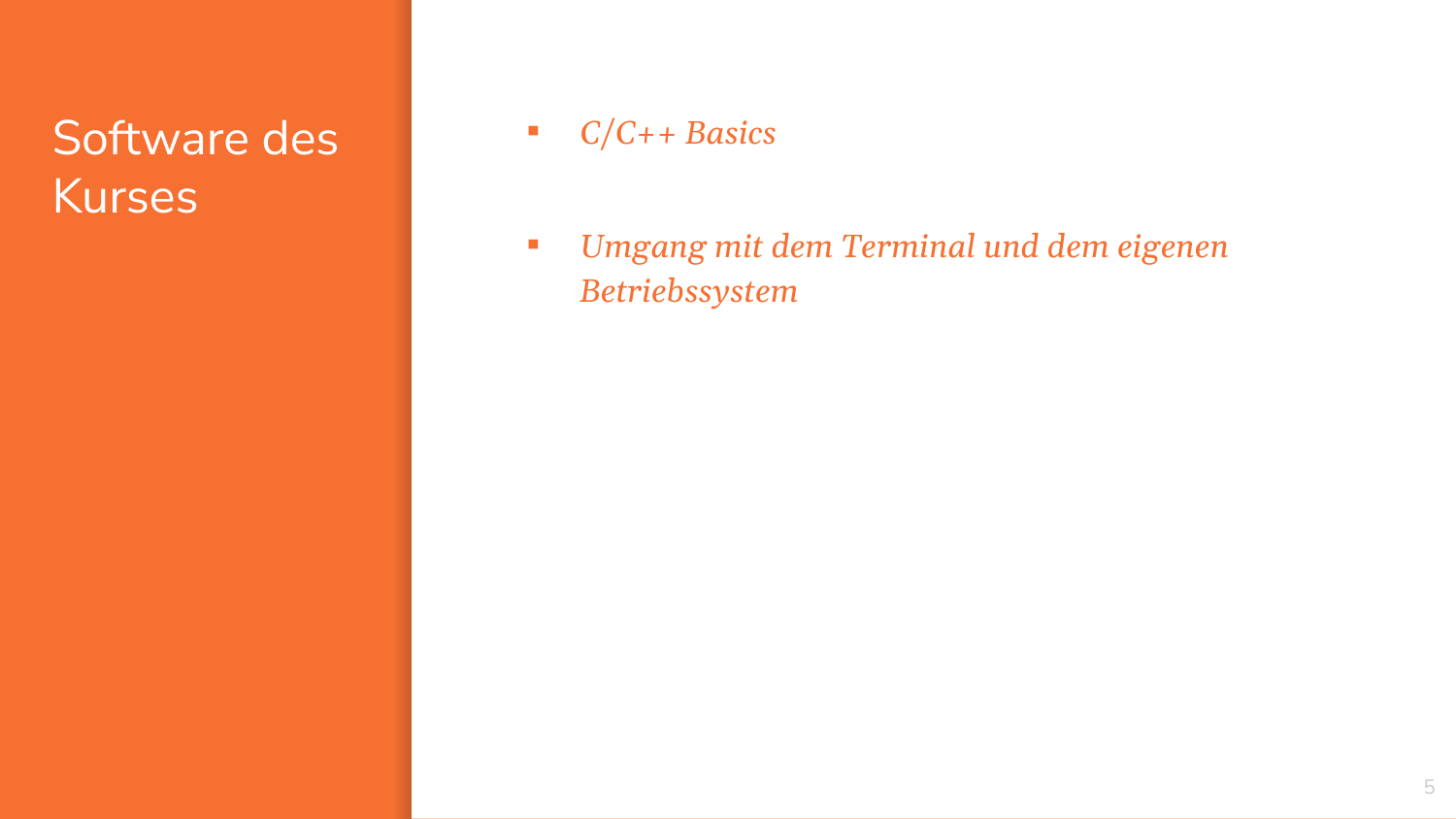

# Software des Kurses
C/C++ Basics

Umgang mit dem Terminal und dem eigenen Betriebssystem
5